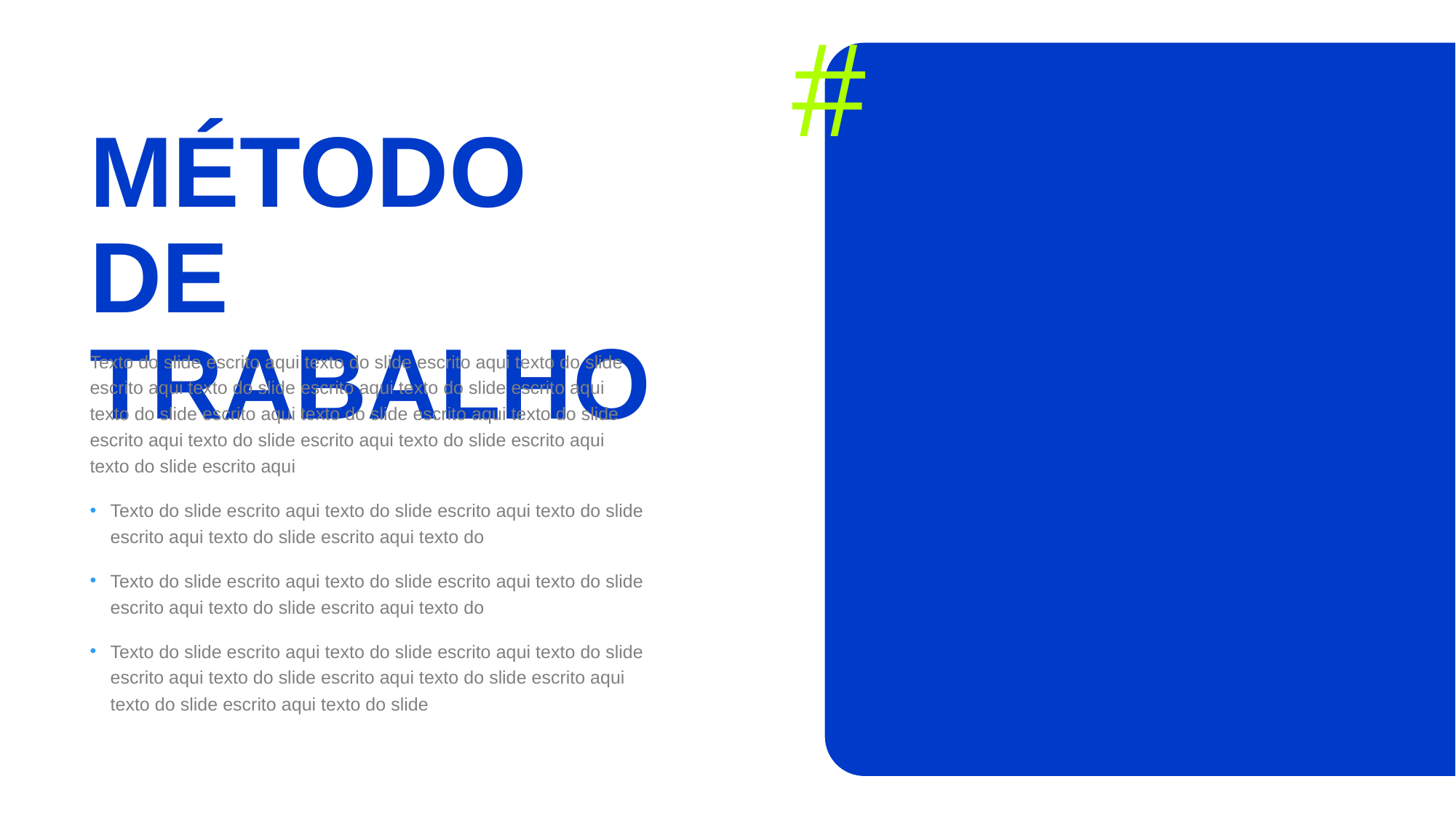

#

MÉTODO DE TRABALHO
Texto do slide escrito aqui texto do slide escrito aqui texto do slide escrito aqui texto do slide escrito aqui texto do slide escrito aqui texto do slide escrito aqui texto do slide escrito aqui texto do slide escrito aqui texto do slide escrito aqui texto do slide escrito aqui texto do slide escrito aqui
Texto do slide escrito aqui texto do slide escrito aqui texto do slide escrito aqui texto do slide escrito aqui texto do
Texto do slide escrito aqui texto do slide escrito aqui texto do slide escrito aqui texto do slide escrito aqui texto do
Texto do slide escrito aqui texto do slide escrito aqui texto do slide escrito aqui texto do slide escrito aqui texto do slide escrito aqui texto do slide escrito aqui texto do slide